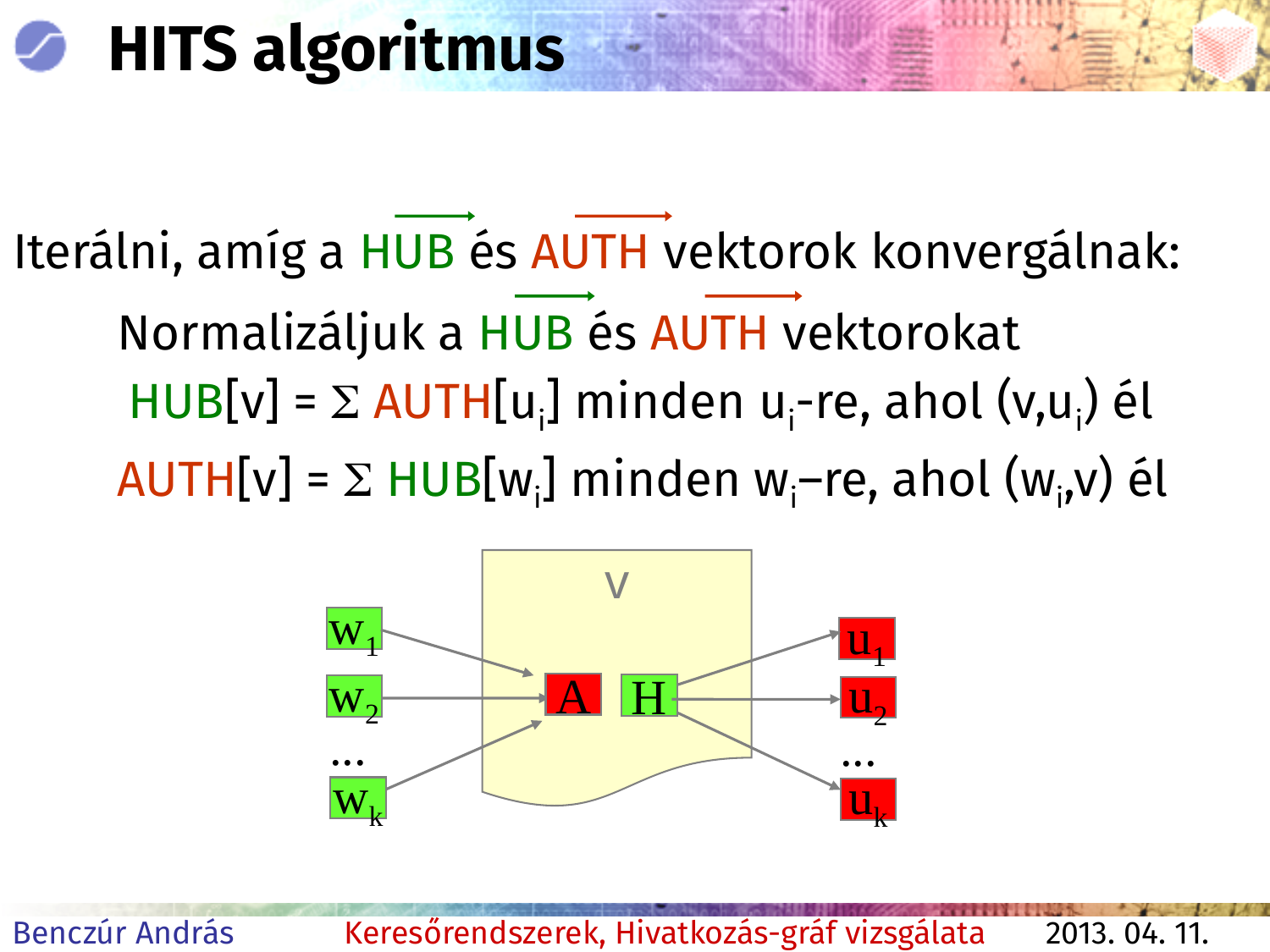

# HITS algoritmus
Iterálni, amíg a HUB és AUTH vektorok konvergálnak:
        Normalizáljuk a HUB és AUTH vektorokat
	     HUB[v] = Σ AUTH[ui] minden ui-re, ahol (v,ui) él
        AUTH[v] = Σ HUB[wi] minden wi–re, ahol (wi,v) él

v
w1
u1

A
H
w2
u2

...

...

wk
uk